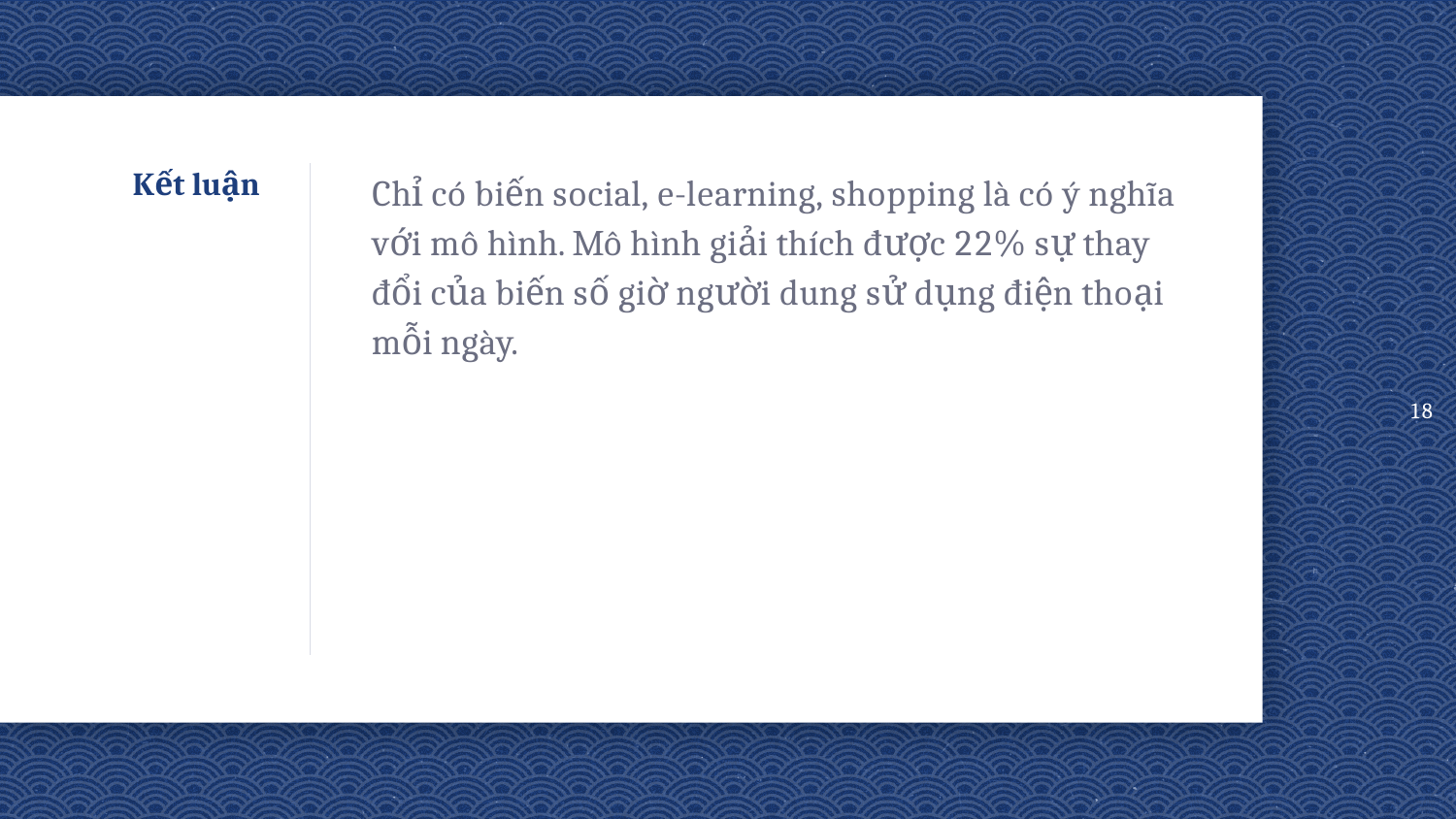

18
# Kết luận
Chỉ có biến social, e-learning, shopping là có ý nghĩa với mô hình. Mô hình giải thích được 22% sự thay đổi của biến số giờ người dung sử dụng điện thoại mỗi ngày.